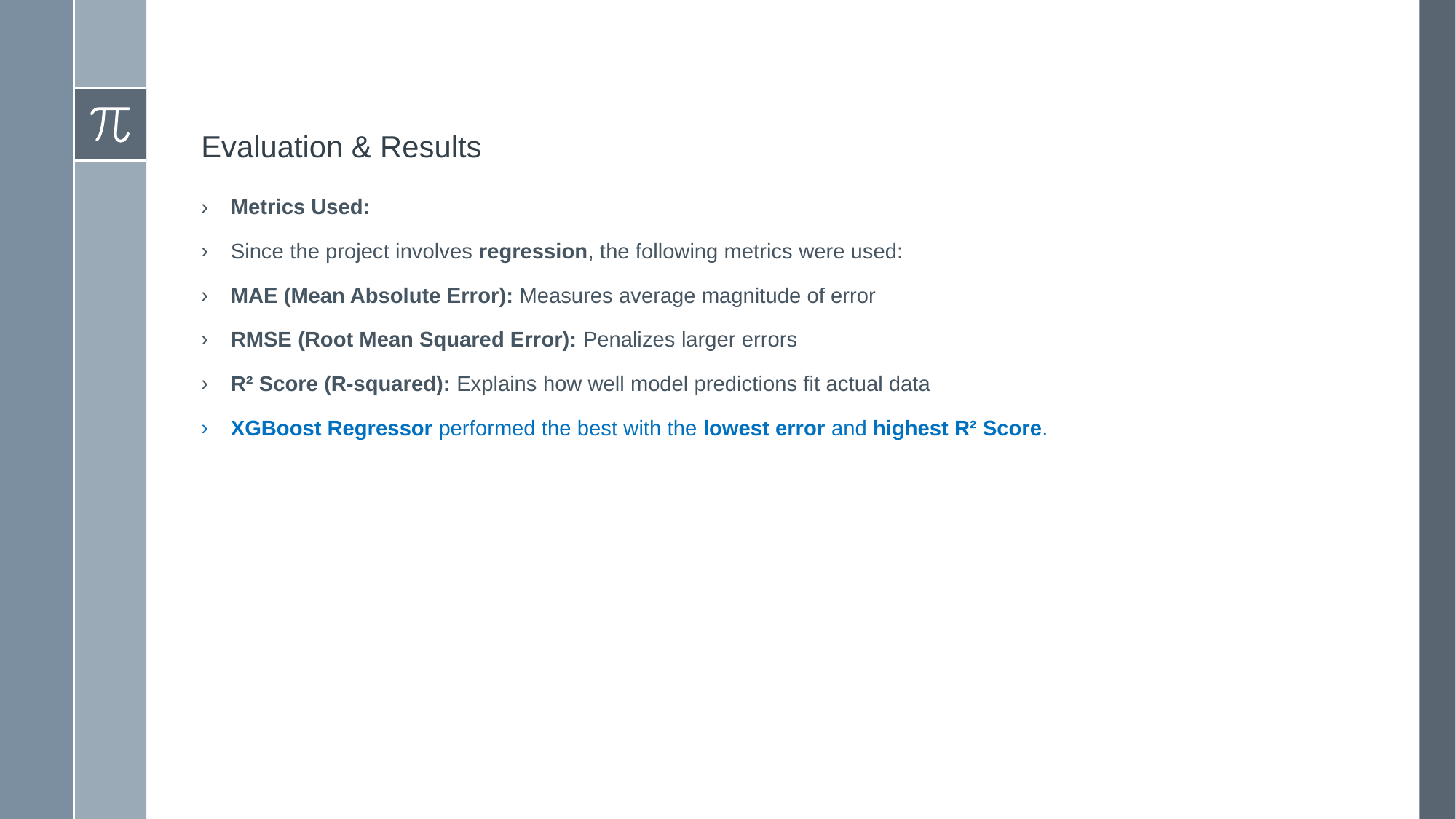

# Evaluation & Results
Metrics Used:
Since the project involves regression, the following metrics were used:
MAE (Mean Absolute Error): Measures average magnitude of error
RMSE (Root Mean Squared Error): Penalizes larger errors
R² Score (R-squared): Explains how well model predictions fit actual data
XGBoost Regressor performed the best with the lowest error and highest R² Score.